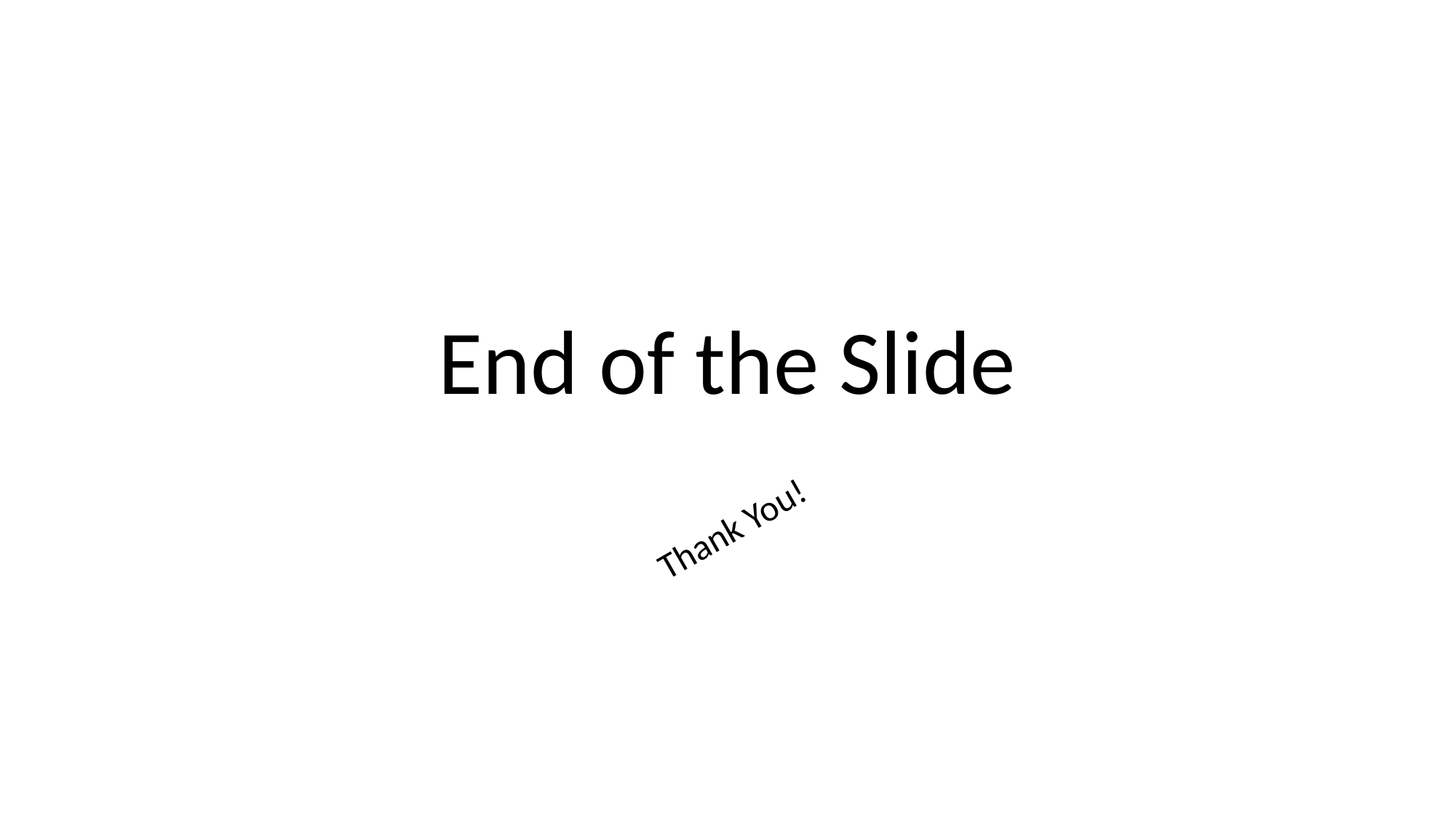

# End of the Slide
Thank You!